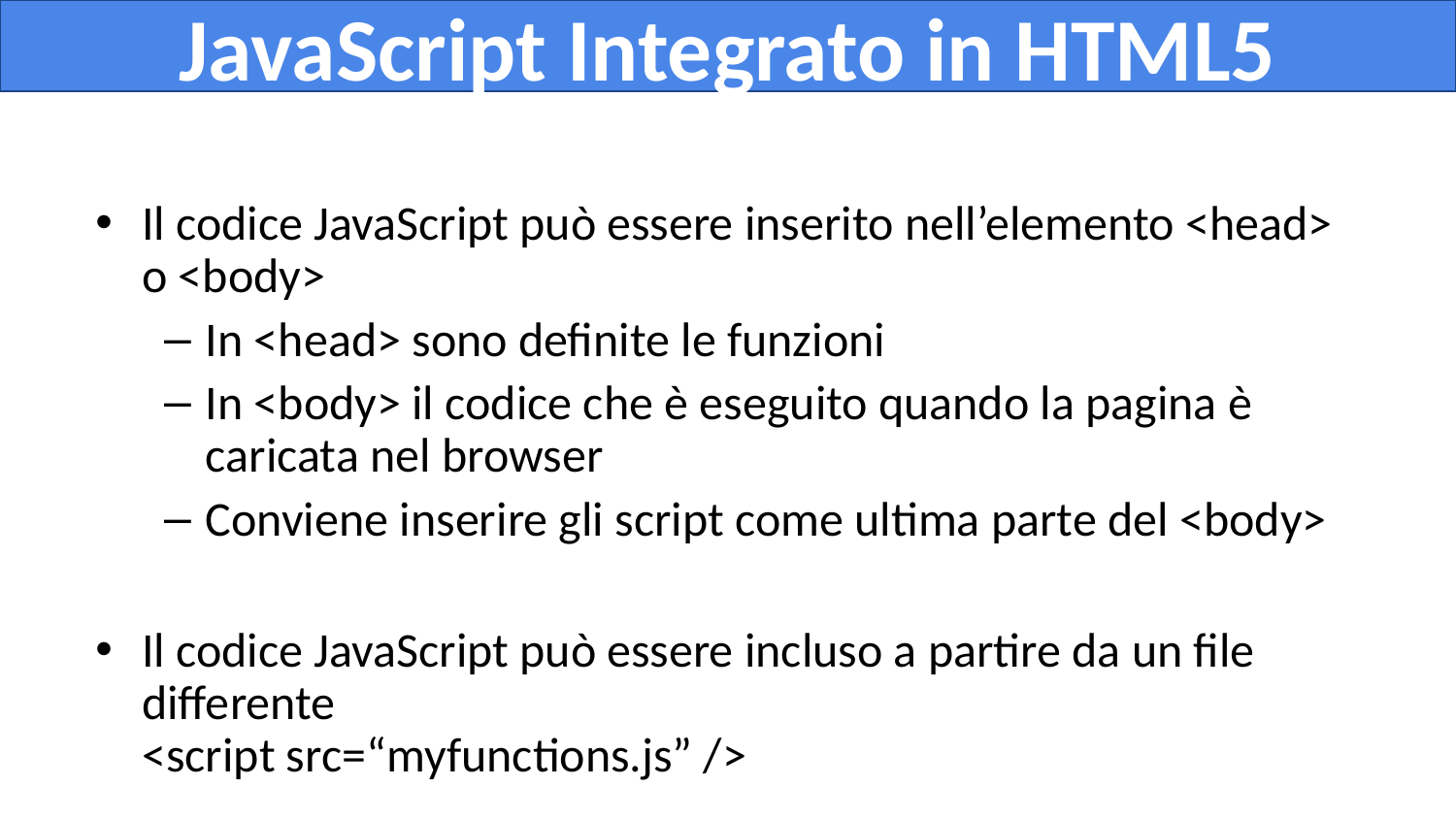

JavaScript Integrato in HTML5
Il codice JavaScript può essere inserito nell’elemento <head> o <body>
In <head> sono definite le funzioni
In <body> il codice che è eseguito quando la pagina è caricata nel browser
Conviene inserire gli script come ultima parte del <body>

Il codice JavaScript può essere incluso a partire da un file differente
<script src=“myfunctions.js” />